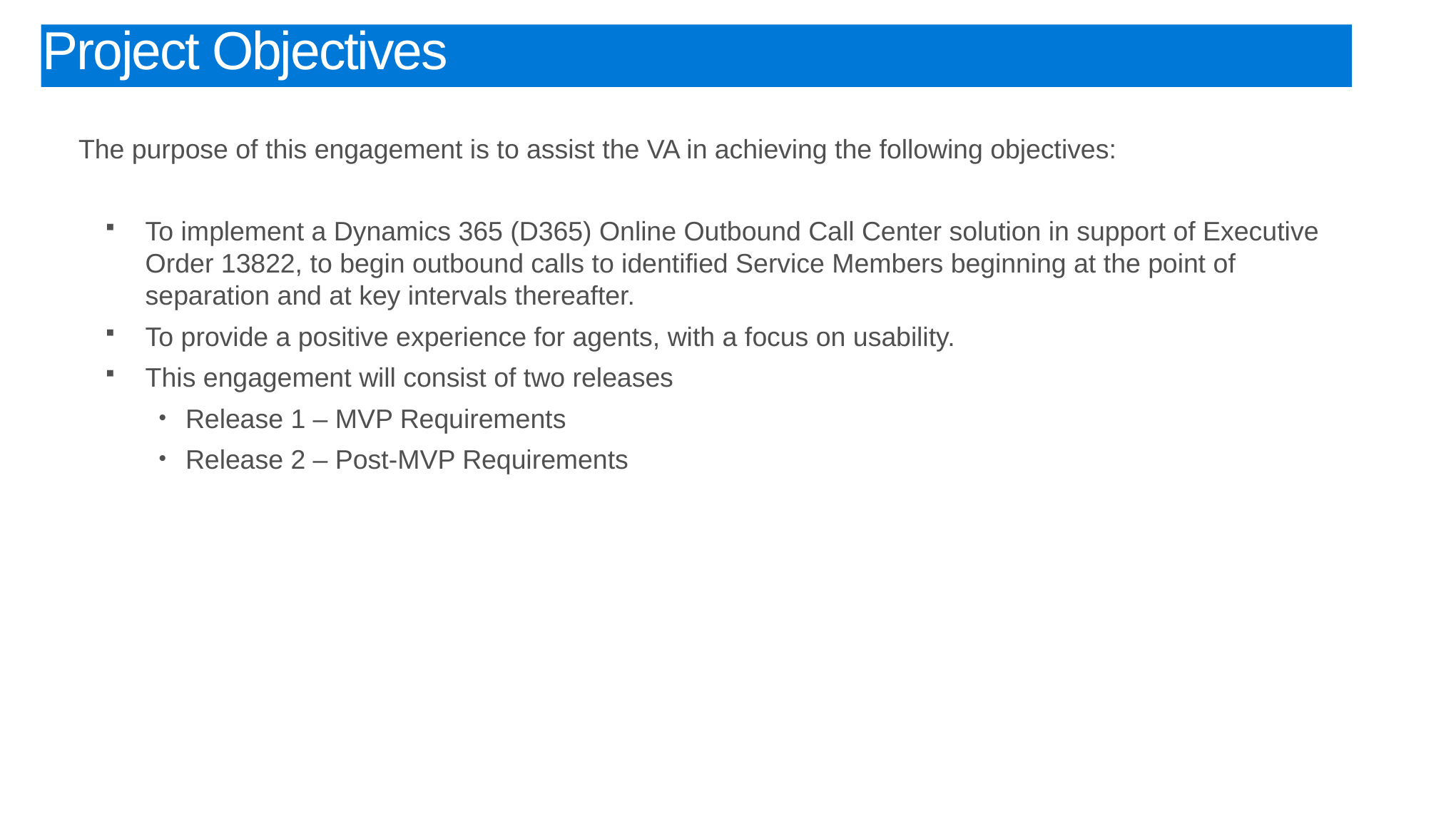

Project Objectives

The purpose of this engagement is to assist the VA in achieving the following objectives:

To implement a Dynamics 365 (D365) Online Outbound Call Center solution in support of Executive Order 13822, to begin outbound calls to identified Service Members beginning at the point of separation and at key intervals thereafter.
To provide a positive experience for agents, with a focus on usability.
This engagement will consist of two releases
Release 1 – MVP Requirements
Release 2 – Post-MVP Requirements